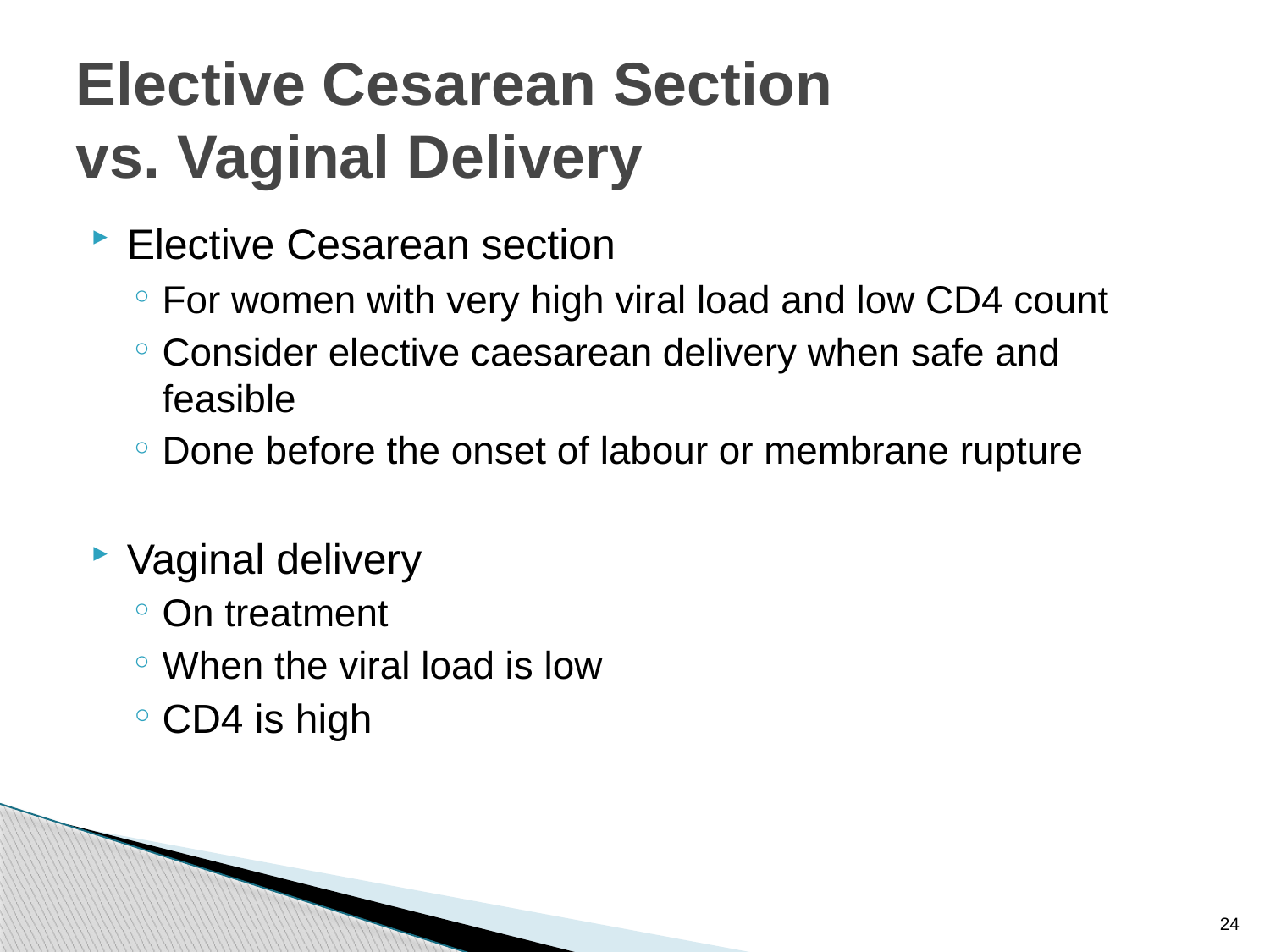

# Elective Cesarean Section vs. Vaginal Delivery
Elective Cesarean section
For women with very high viral load and low CD4 count
Consider elective caesarean delivery when safe and feasible
Done before the onset of labour or membrane rupture

Vaginal delivery
On treatment
When the viral load is low
CD4 is high

24